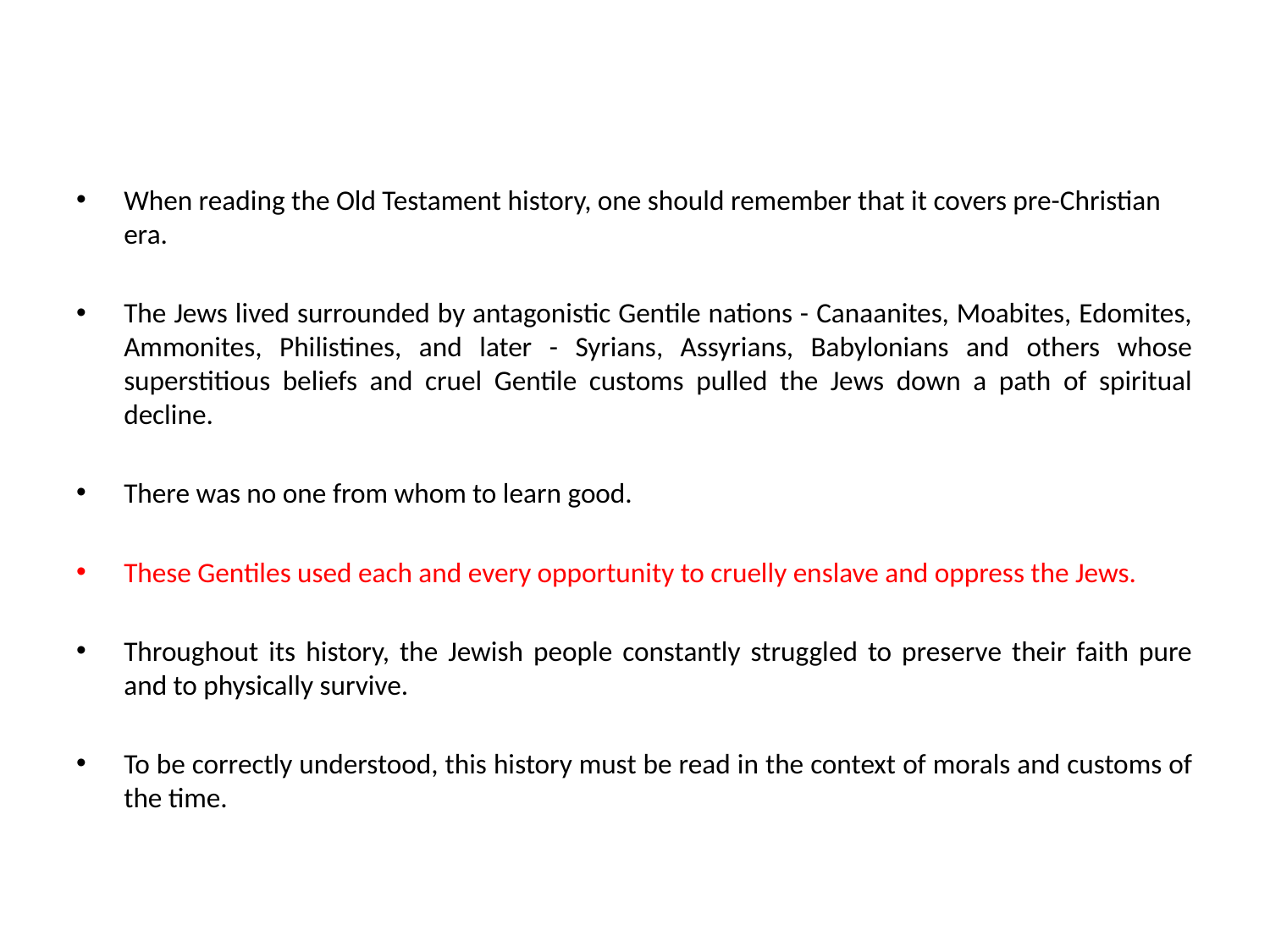

When reading the Old Testament history, one should remember that it covers pre-Christian era.

The Jews lived surrounded by antagonistic Gentile nations - Canaanites, Moabites, Edomites, Ammonites, Philistines, and later - Syrians, Assyrians, Babylonians and others whose superstitious beliefs and cruel Gentile customs pulled the Jews down a path of spiritual decline.

There was no one from whom to learn good.

These Gentiles used each and every opportunity to cruelly enslave and oppress the Jews.

Throughout its history, the Jewish people constantly struggled to preserve their faith pure and to physically survive.

To be correctly understood, this history must be read in the context of morals and customs of the time.